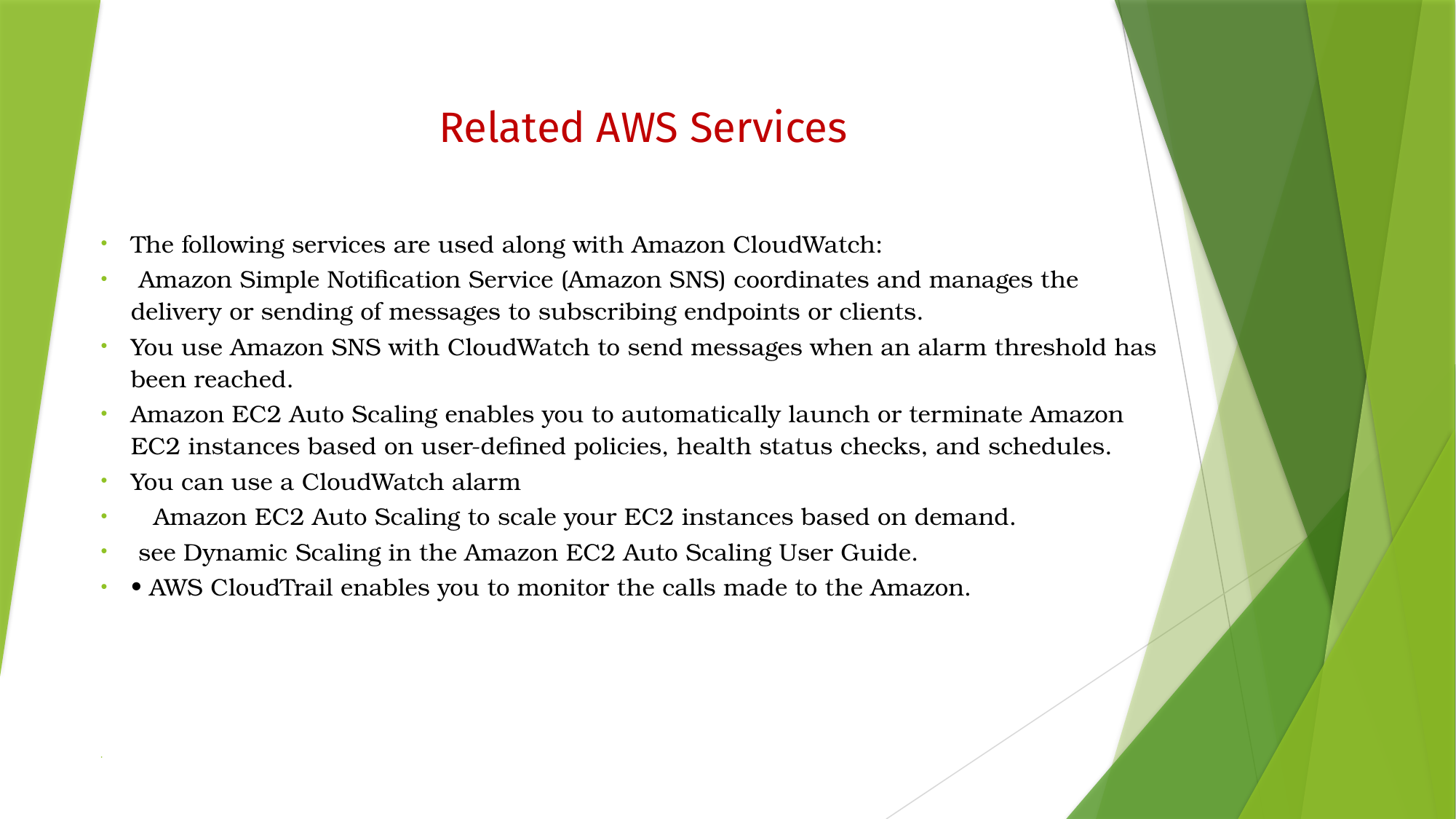

# Related AWS Services
The following services are used along with Amazon CloudWatch:
 Amazon Simple Notification Service (Amazon SNS) coordinates and manages the delivery or sending of messages to subscribing endpoints or clients.
You use Amazon SNS with CloudWatch to send messages when an alarm threshold has been reached.
Amazon EC2 Auto Scaling enables you to automatically launch or terminate Amazon EC2 instances based on user-defined policies, health status checks, and schedules.
You can use a CloudWatch alarm
   Amazon EC2 Auto Scaling to scale your EC2 instances based on demand.
 see Dynamic Scaling in the Amazon EC2 Auto Scaling User Guide.
• AWS CloudTrail enables you to monitor the calls made to the Amazon.